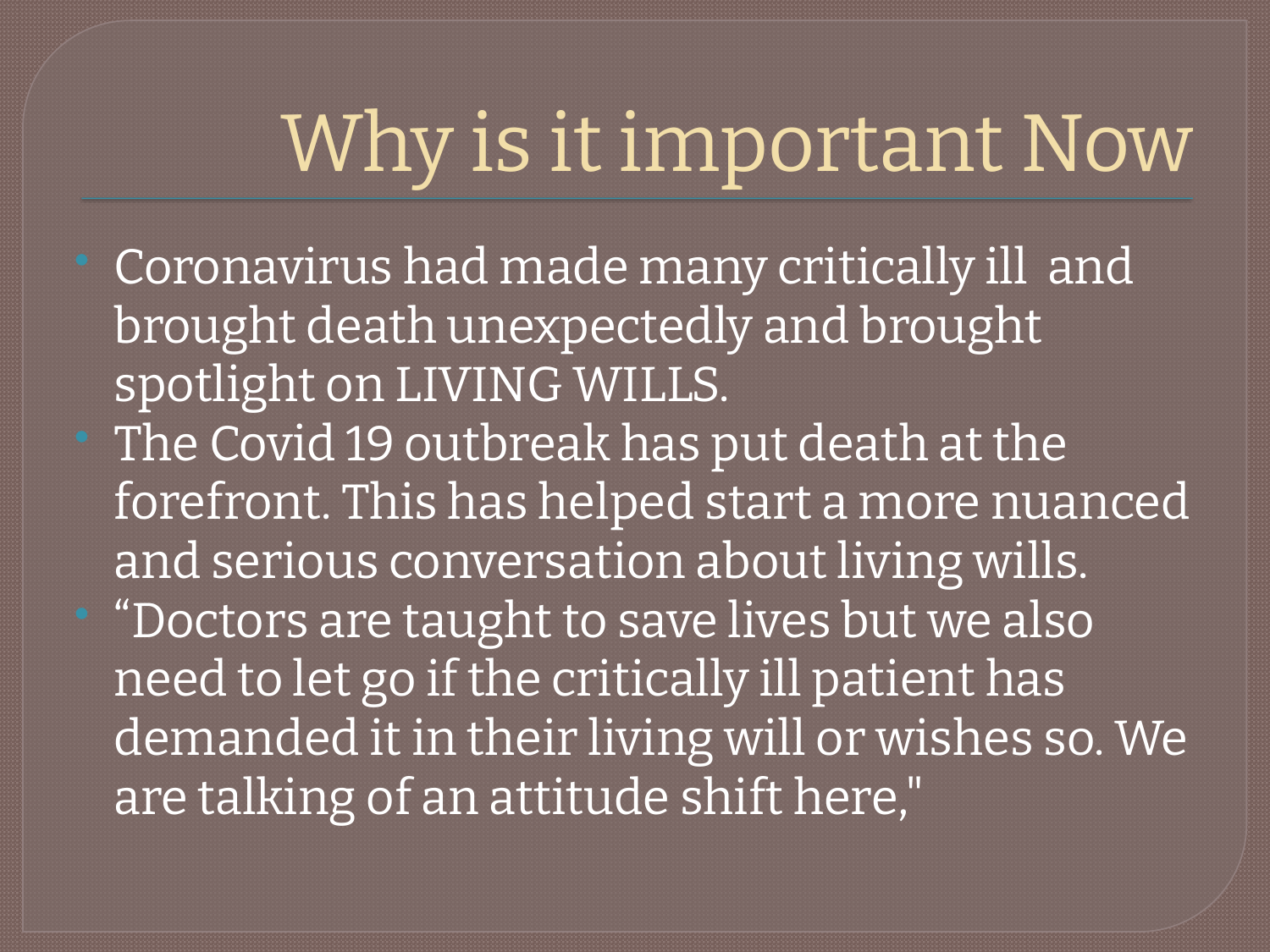

# Why is it important Now
Coronavirus had made many critically ill  and brought death unexpectedly and brought spotlight on LIVING WILLS.
The Covid 19 outbreak has put death at the forefront. This has helped start a more nuanced and serious conversation about living wills.
“Doctors are taught to save lives but we also need to let go if the critically ill patient has demanded it in their living will or wishes so. We are talking of an attitude shift here,"